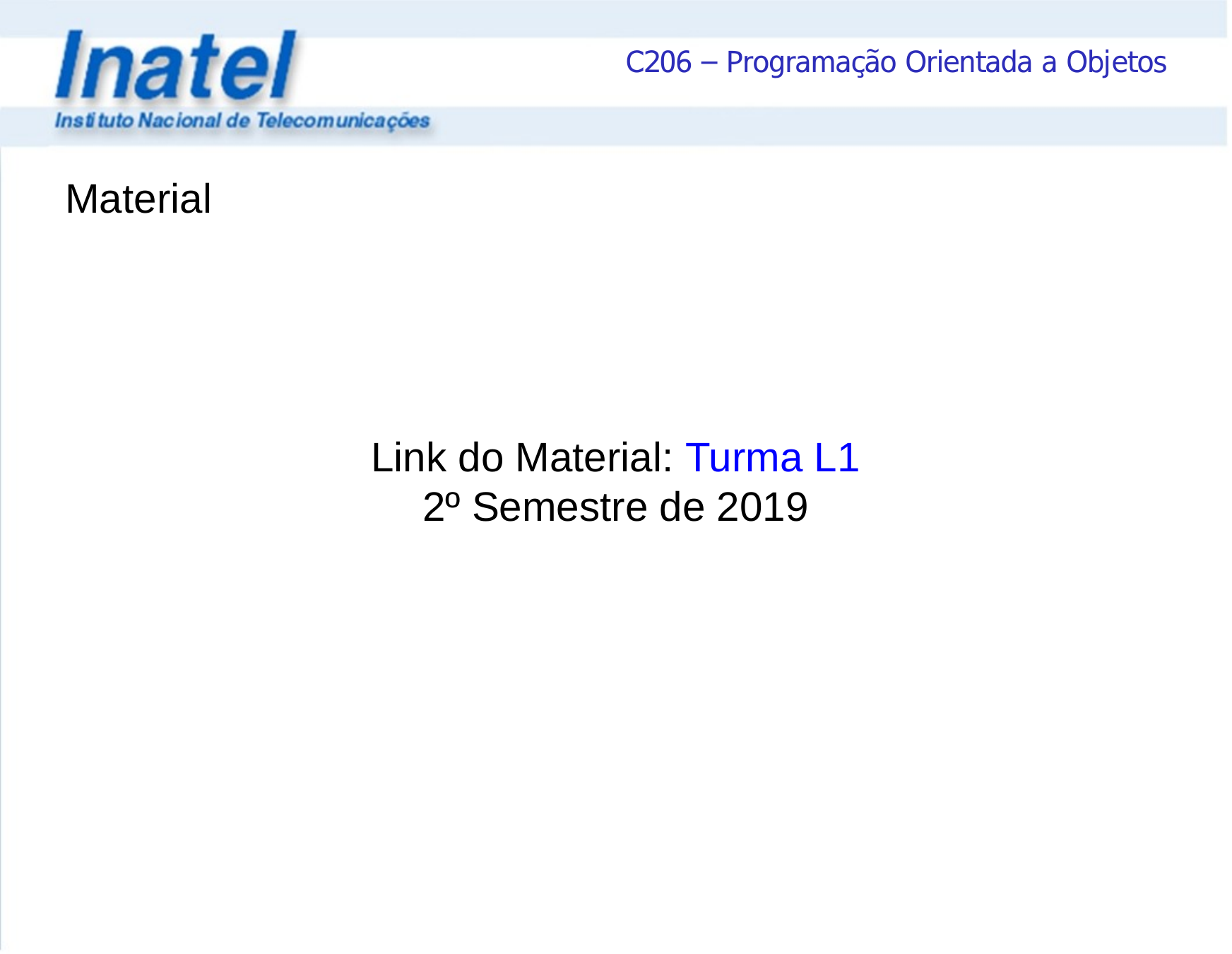

Material
Link do Material: Turma L1
2º Semestre de 2019